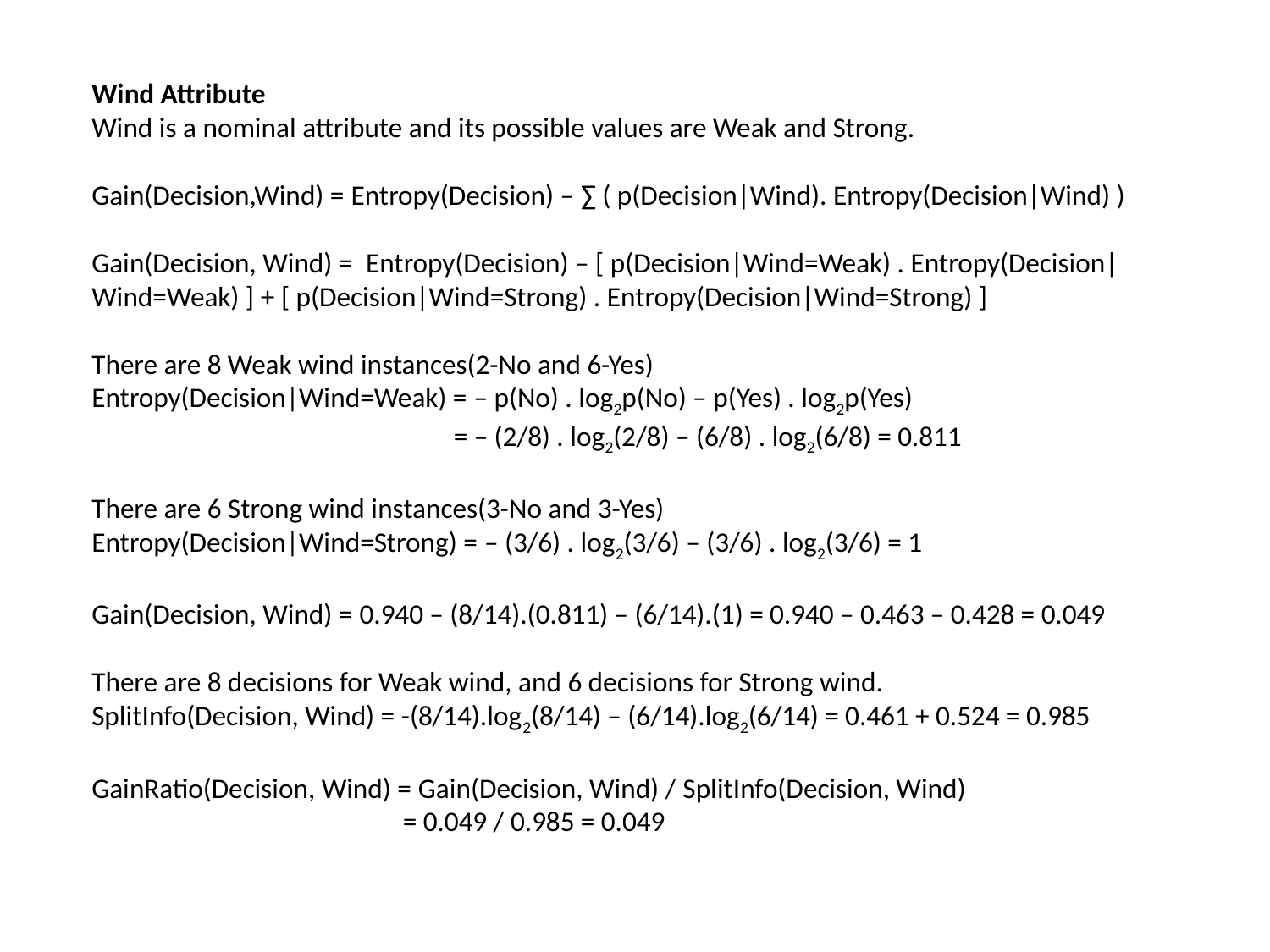

Wind Attribute
Wind is a nominal attribute and its possible values are Weak and Strong.

Gain(Decision,Wind) = Entropy(Decision) – ∑ ( p(Decision|Wind). Entropy(Decision|Wind) )

Gain(Decision, Wind) =  Entropy(Decision) – [ p(Decision|Wind=Weak) . Entropy(Decision|Wind=Weak) ] + [ p(Decision|Wind=Strong) . Entropy(Decision|Wind=Strong) ]

There are 8 Weak wind instances(2-No and 6-Yes)
Entropy(Decision|Wind=Weak) = – p(No) . log2p(No) – p(Yes) . log2p(Yes)
		                 = – (2/8) . log2(2/8) – (6/8) . log2(6/8) = 0.811

There are 6 Strong wind instances(3-No and 3-Yes)
Entropy(Decision|Wind=Strong) = – (3/6) . log2(3/6) – (3/6) . log2(3/6) = 1

Gain(Decision, Wind) = 0.940 – (8/14).(0.811) – (6/14).(1) = 0.940 – 0.463 – 0.428 = 0.049

There are 8 decisions for Weak wind, and 6 decisions for Strong wind.
SplitInfo(Decision, Wind) = -(8/14).log2(8/14) – (6/14).log2(6/14) = 0.461 + 0.524 = 0.985

GainRatio(Decision, Wind) = Gain(Decision, Wind) / SplitInfo(Decision, Wind)
		         = 0.049 / 0.985 = 0.049